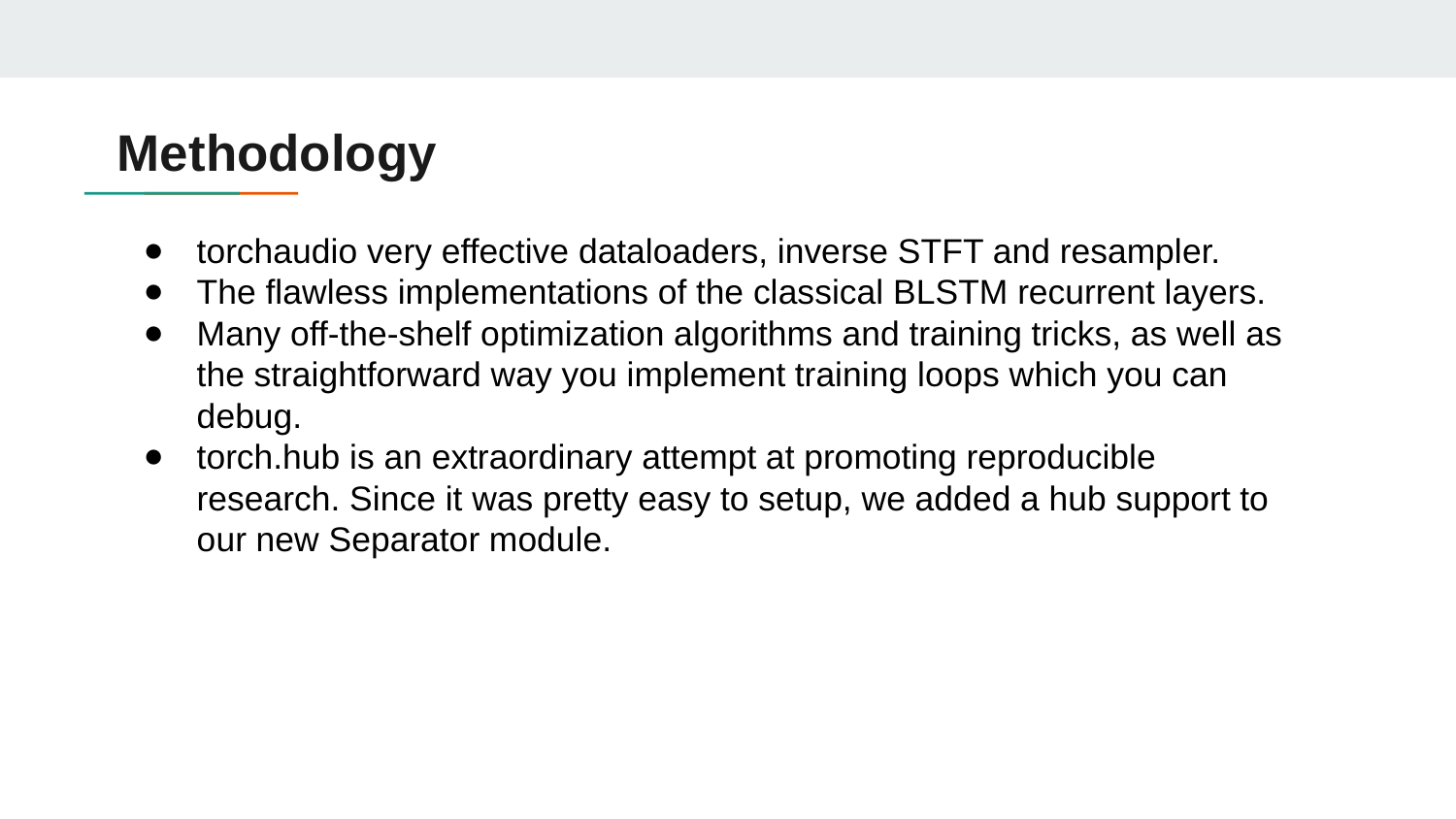

# Methodology
torchaudio very effective dataloaders, inverse STFT and resampler.
The flawless implementations of the classical BLSTM recurrent layers.
Many off-the-shelf optimization algorithms and training tricks, as well as the straightforward way you implement training loops which you can debug.
torch.hub is an extraordinary attempt at promoting reproducible research. Since it was pretty easy to setup, we added a hub support to our new Separator module.